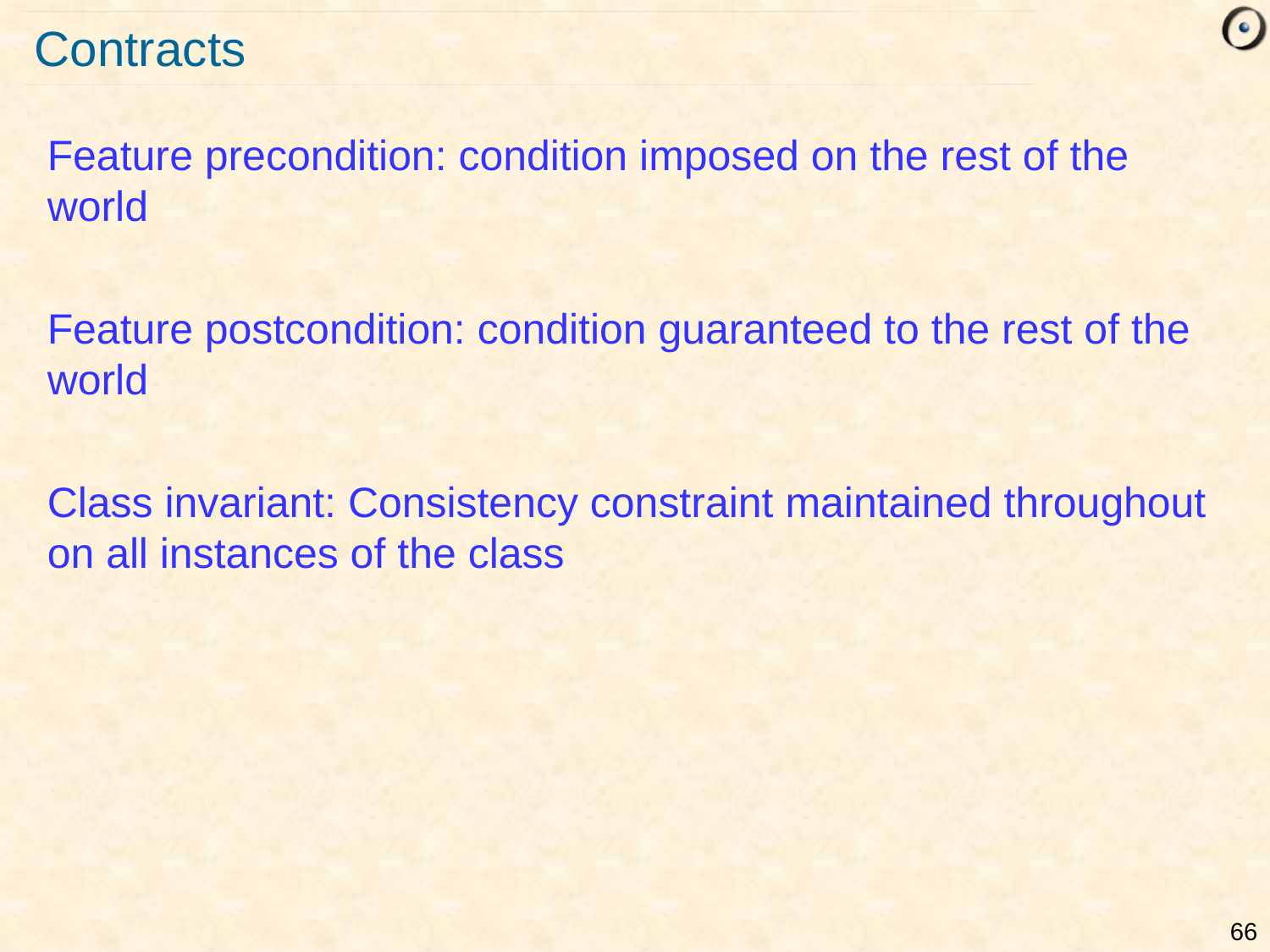

# Contracts
Feature precondition: condition imposed on the rest of the world

Feature postcondition: condition guaranteed to the rest of the world

Class invariant: Consistency constraint maintained throughout on all instances of the class